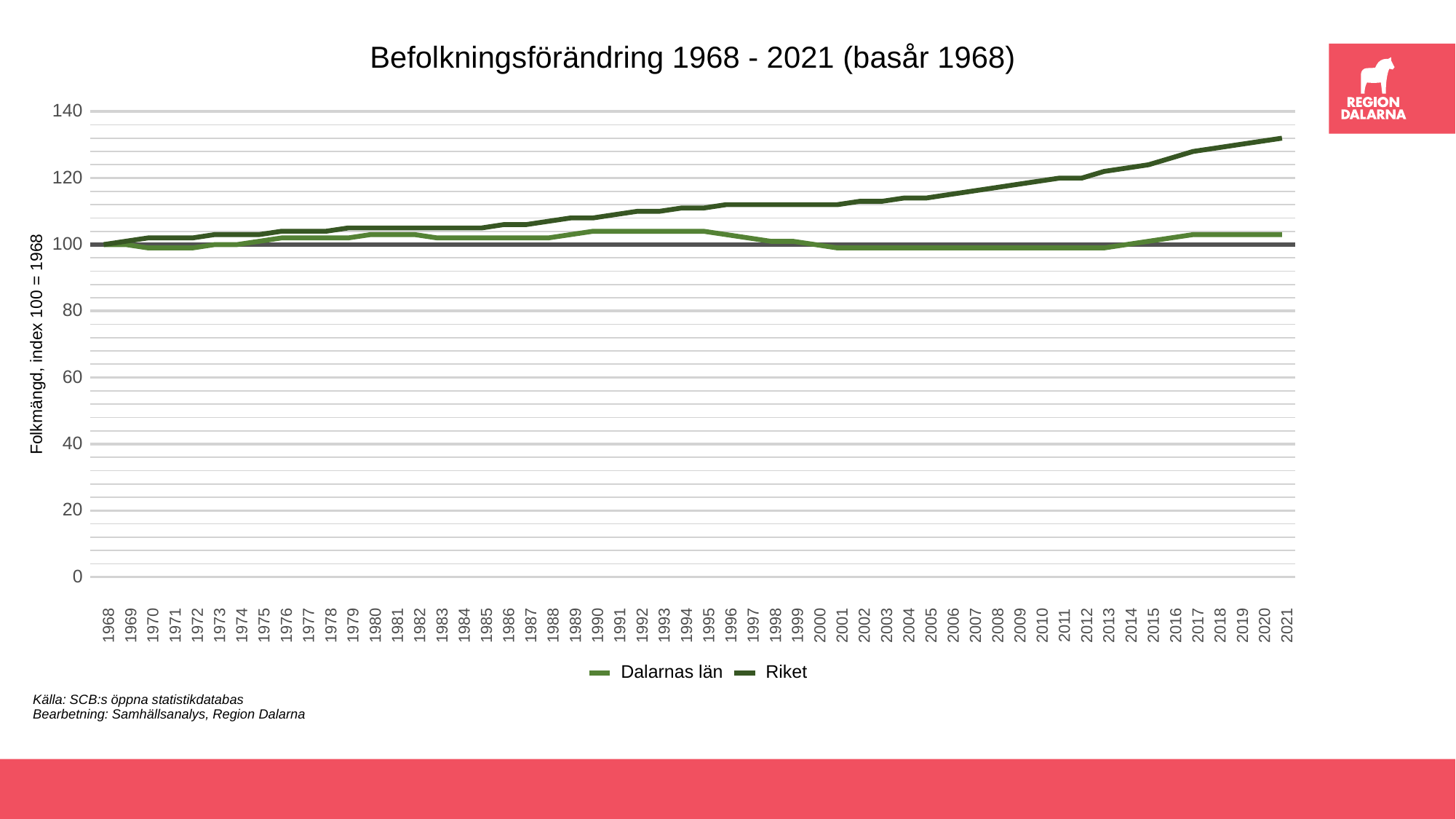

Befolkningsförändring 1968 - 2021 (basår 1968)

140

120

100

 80

Folkmängd, index 100 = 1968

 60

 40

 20

  0

1973
1983
1993
2003
2013
1968
1969
1970
1971
1972
1974
1975
1976
1977
1978
1979
1980
1981
1982
1984
1985
1986
1987
1988
1989
1990
1991
1992
1994
1995
1996
1997
1998
1999
2000
2001
2002
2004
2005
2006
2007
2008
2009
2010
2011
2012
2014
2015
2016
2017
2018
2019
2020
2021

Dalarnas län
Riket

Källa: SCB:s öppna statistikdatabas
Bearbetning: Samhällsanalys, Region Dalarna